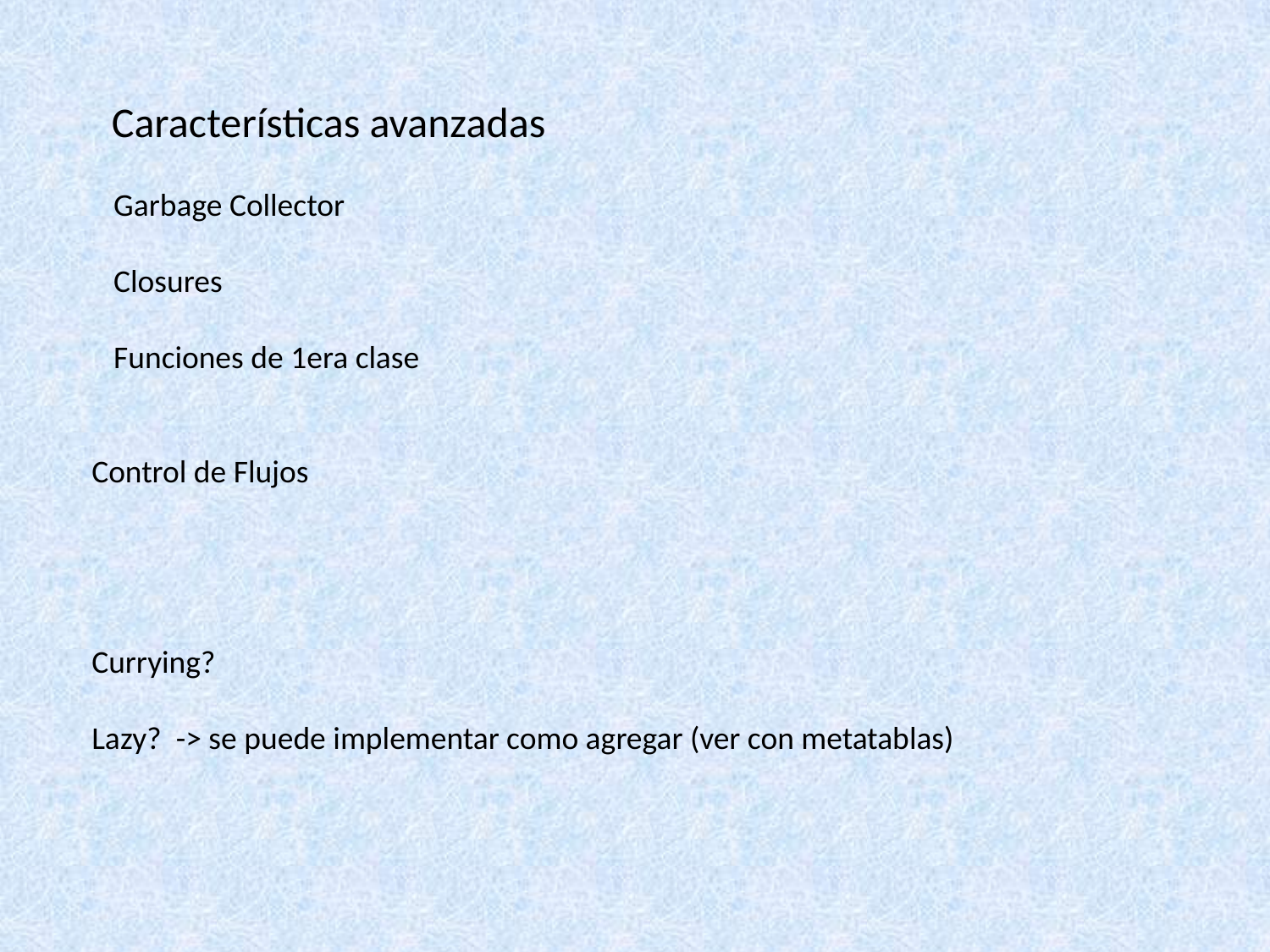

Características avanzadas
Garbage Collector

Closures

Funciones de 1era clase

Control de Flujos

Currying?

Lazy?  -> se puede implementar como agregar (ver con metatablas)